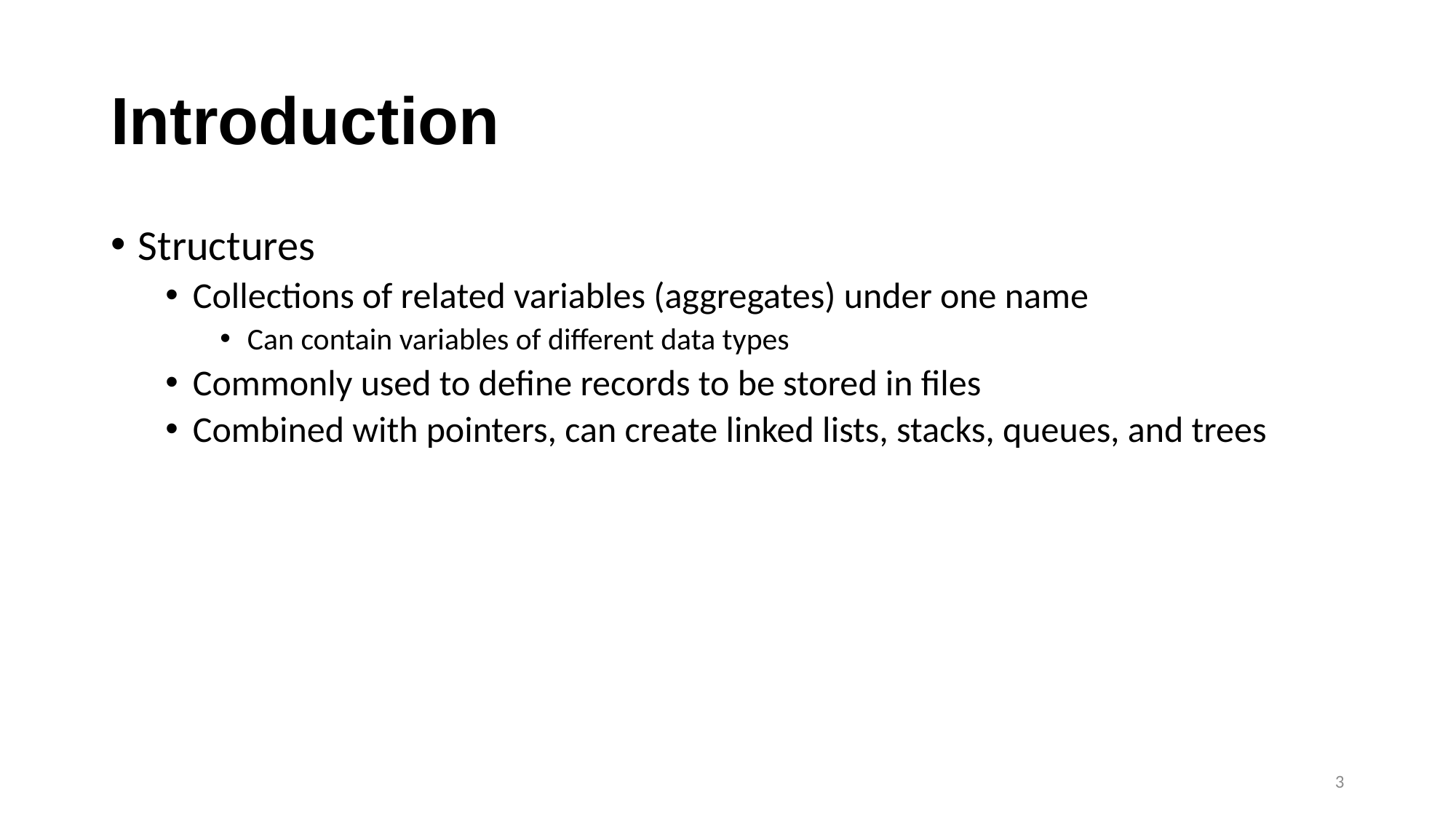

# Introduction
Structures
Collections of related variables (aggregates) under one name
Can contain variables of different data types
Commonly used to define records to be stored in files
Combined with pointers, can create linked lists, stacks, queues, and trees

3